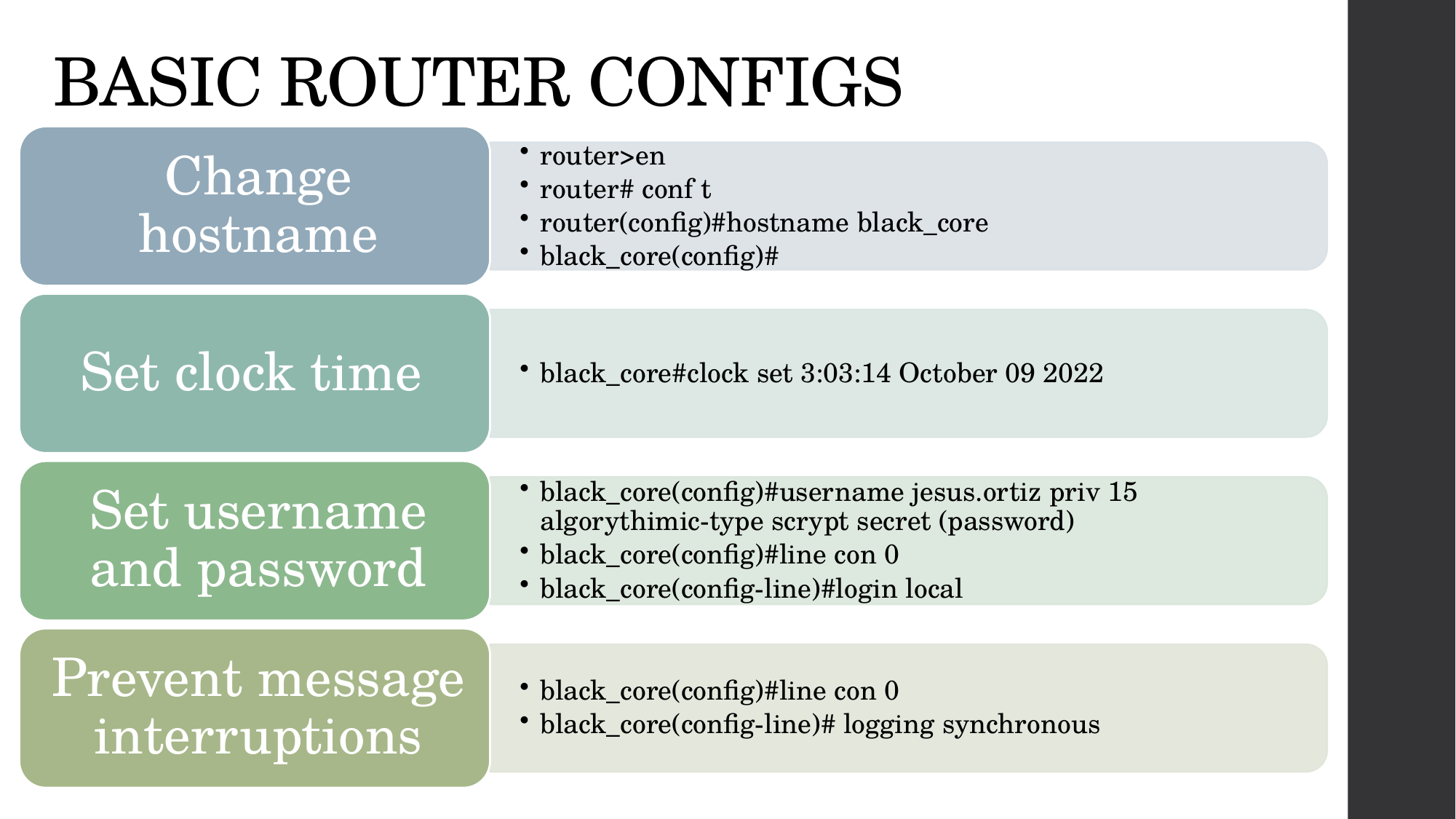

BASIC ROUTER CONFIGS
router>en
router# conf t
router(config)#hostname black_core
black_core(config)#
Change hostname
black_core#clock set 3:03:14 October 09 2022
Set clock time
black_core(config)#username jesus.ortiz priv 15 algorythimic-type scrypt secret (password)
black_core(config)#line con 0
black_core(config-line)#login local
Set username and password
black_core(config)#line con 0
black_core(config-line)# logging synchronous
Prevent message interruptions